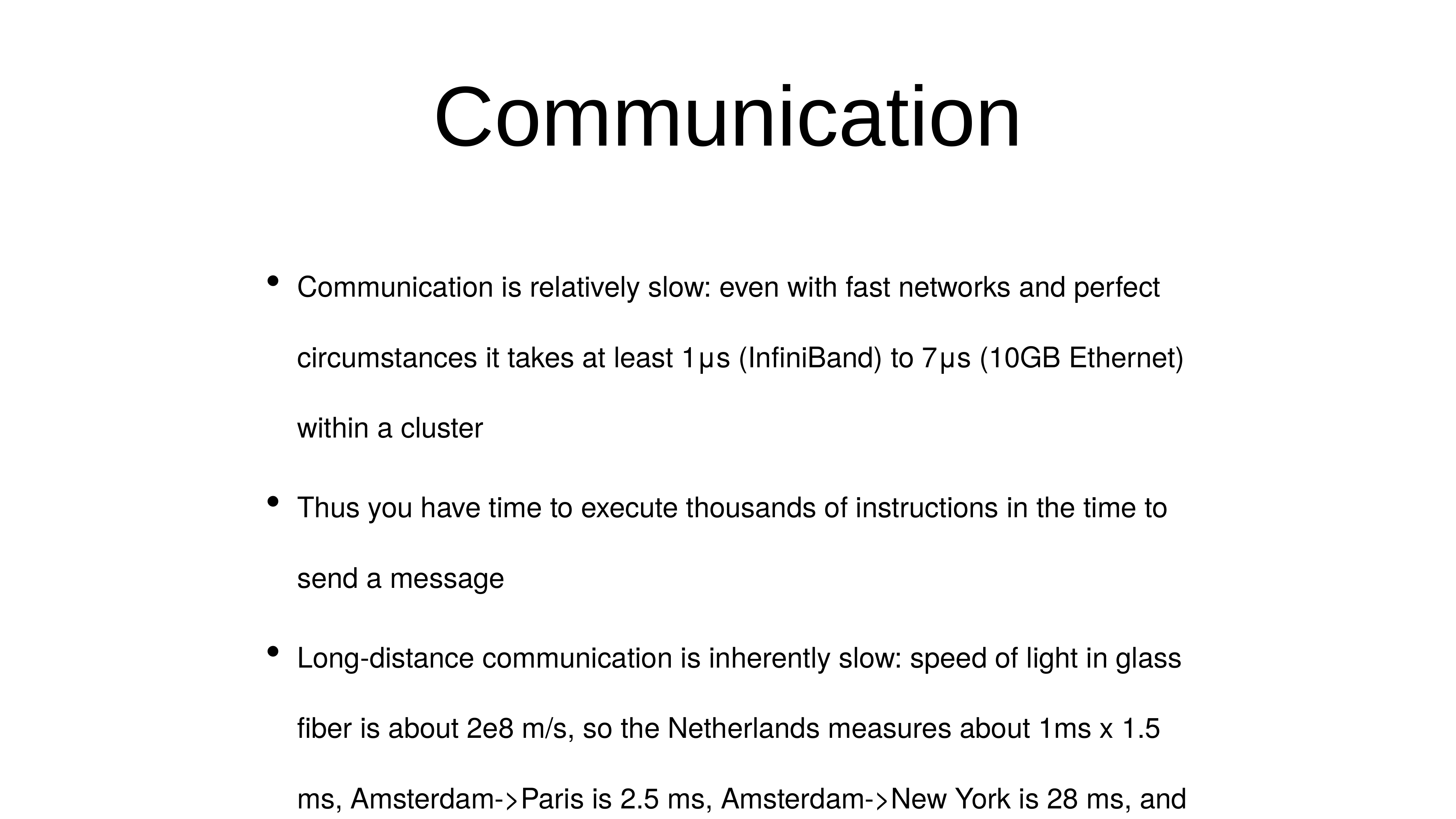

# Communication
Communication is relatively slow: even with fast networks and perfect circumstances it takes at least 1μs (InfiniBand) to 7μs (10GB Ethernet) within a cluster
Thus you have time to execute thousands of instructions in the time to send a message
Long-distance communication is inherently slow: speed of light in glass fiber is about 2e8 m/s, so the Netherlands measures about 1ms x 1.5 ms, Amsterdam->Paris is 2.5 ms, Amsterdam->New York is 28 ms, and Amsterdam->Tokyo is 46ms

Try to overlap communication and computation

22